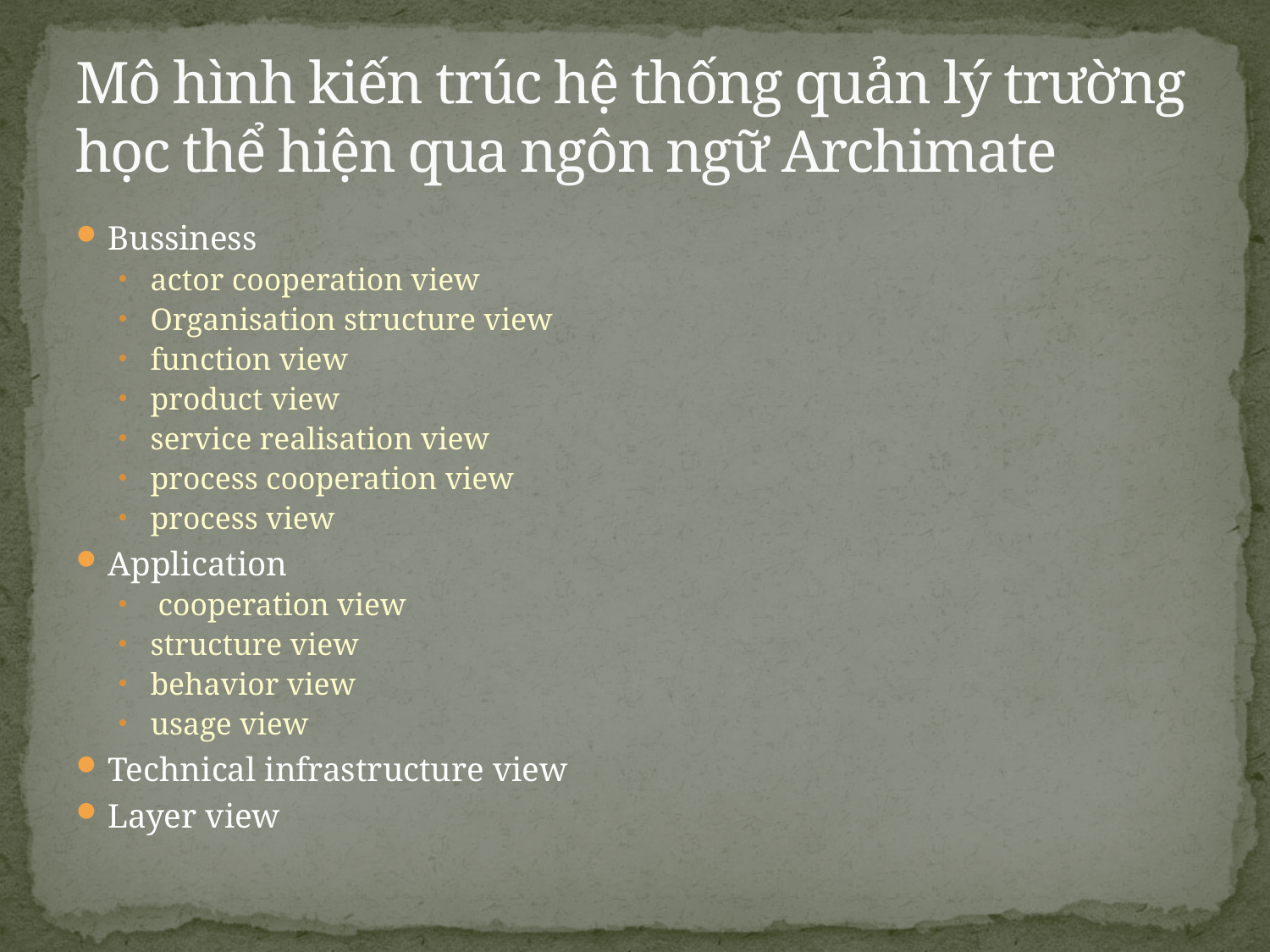

# Mô hình kiến trúc hệ thống quản lý trường học thể hiện qua ngôn ngữ Archimate
Bussiness
actor cooperation view
Organisation structure view
function view
product view
service realisation view
process cooperation view
process view
Application
 cooperation view
structure view
behavior view
usage view
Technical infrastructure view
Layer view